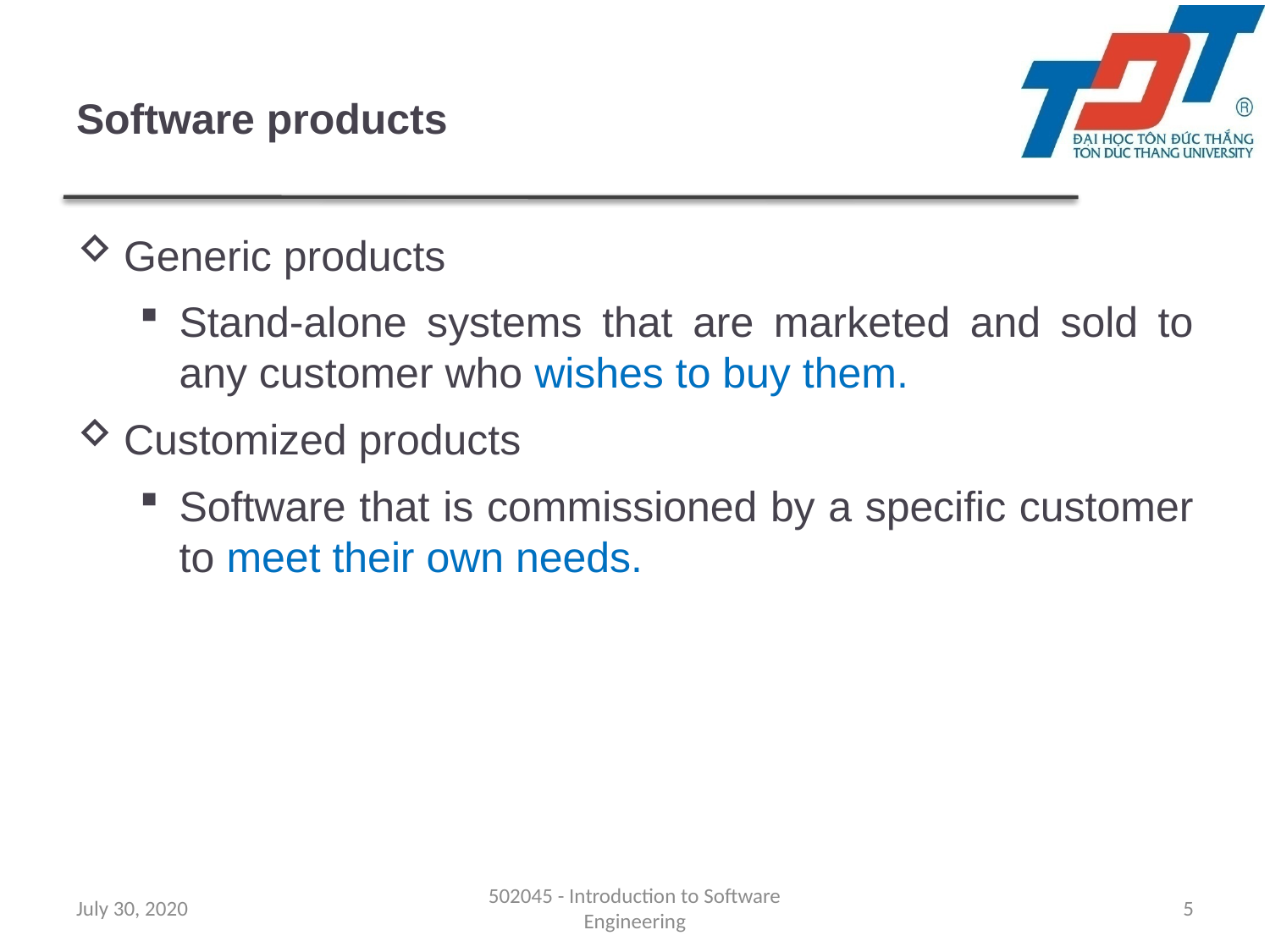

# Software products
Generic products
Stand-alone systems that are marketed and sold to any customer who wishes to buy them.
Customized products
Software that is commissioned by a specific customer to meet their own needs.
July 30, 2020
502045 - Introduction to Software Engineering
5